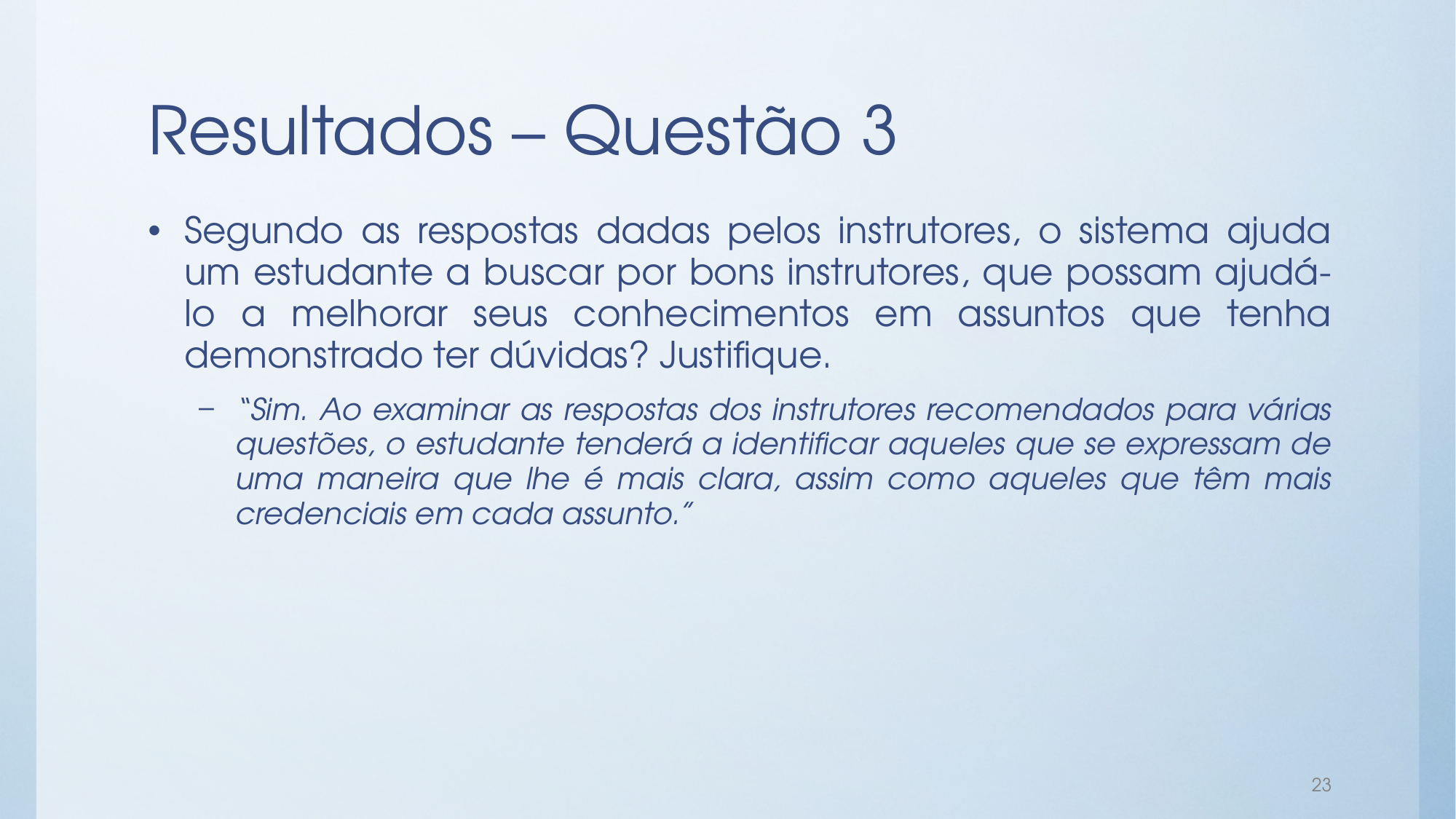

# Resultados – Questão 3
Segundo as respostas dadas pelos instrutores, o sistema ajuda um estudante a buscar por bons instrutores, que possam ajudá-lo a melhorar seus conhecimentos em assuntos que tenha demonstrado ter dúvidas? Justifique.
“Sim. Ao examinar as respostas dos instrutores recomendados para várias questões, o estudante tenderá a identificar aqueles que se expressam de uma maneira que lhe é mais clara, assim como aqueles que têm mais credenciais em cada assunto.”
23